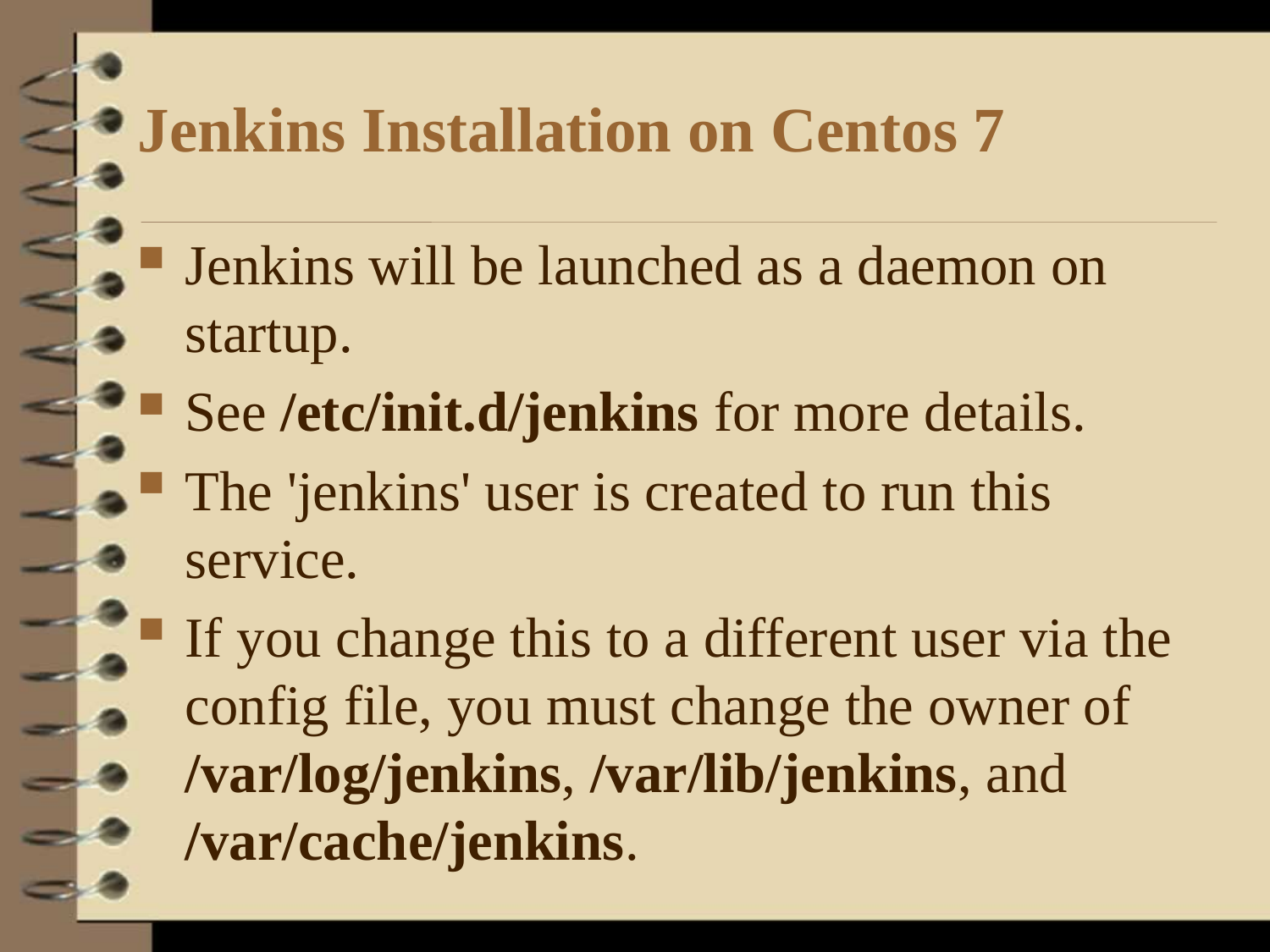

# Jenkins Installation on Centos 7
Jenkins will be launched as a daemon on startup.
See /etc/init.d/jenkins for more details.
The 'jenkins' user is created to run this service.
If you change this to a different user via the config file, you must change the owner of /var/log/jenkins, /var/lib/jenkins, and /var/cache/jenkins.